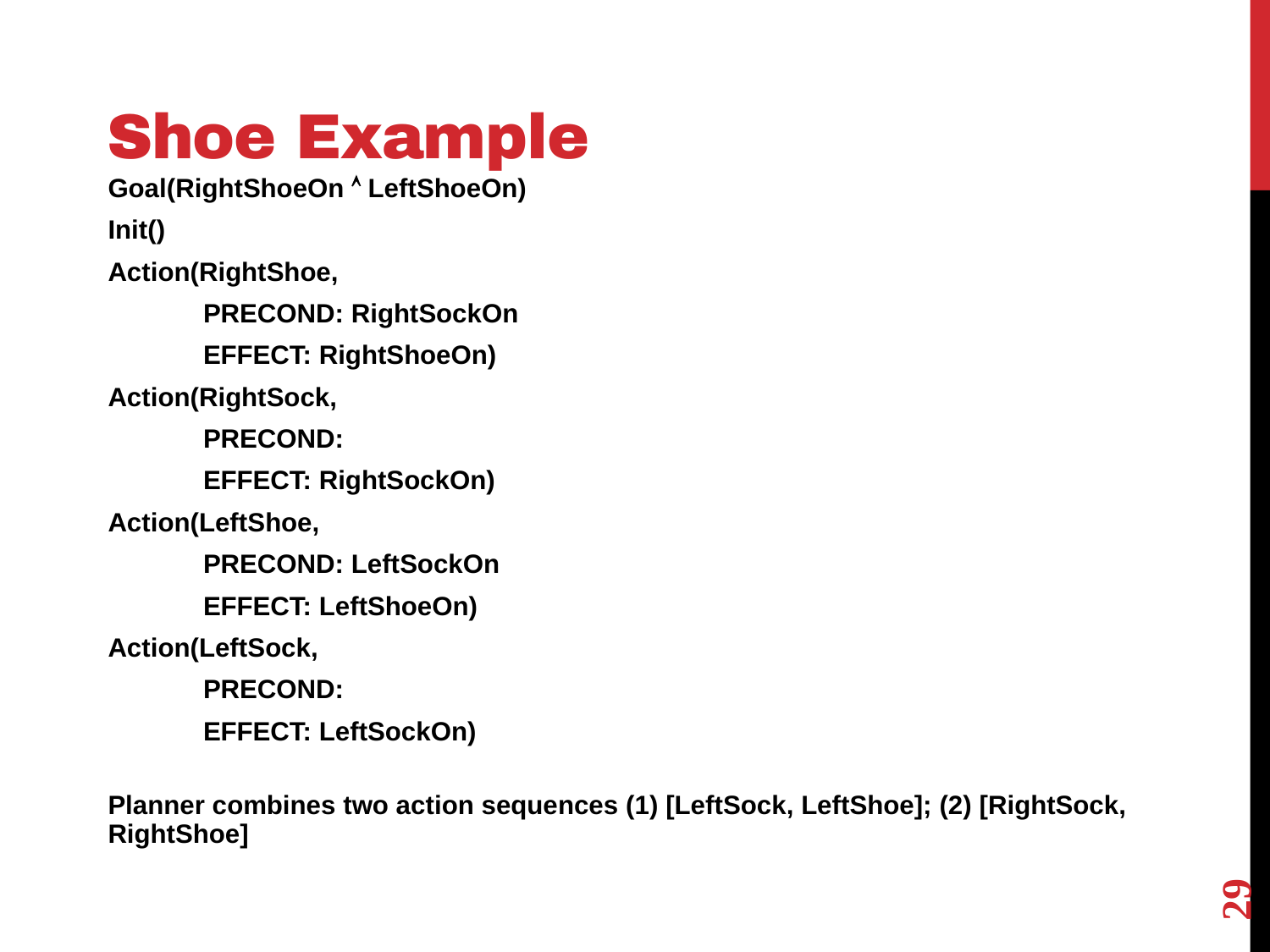

# Shoe Example
Goal(RightShoeOn ∧ LeftShoeOn)
Init()
Action(RightShoe,
	PRECOND: RightSockOn
	EFFECT: RightShoeOn)
Action(RightSock,
	PRECOND:
	EFFECT: RightSockOn)
Action(LeftShoe,
	PRECOND: LeftSockOn
	EFFECT: LeftShoeOn)
Action(LeftSock,
	PRECOND:
	EFFECT: LeftSockOn)

Planner combines two action sequences (1) [LeftSock, LeftShoe]; (2) [RightSock, RightShoe]
29